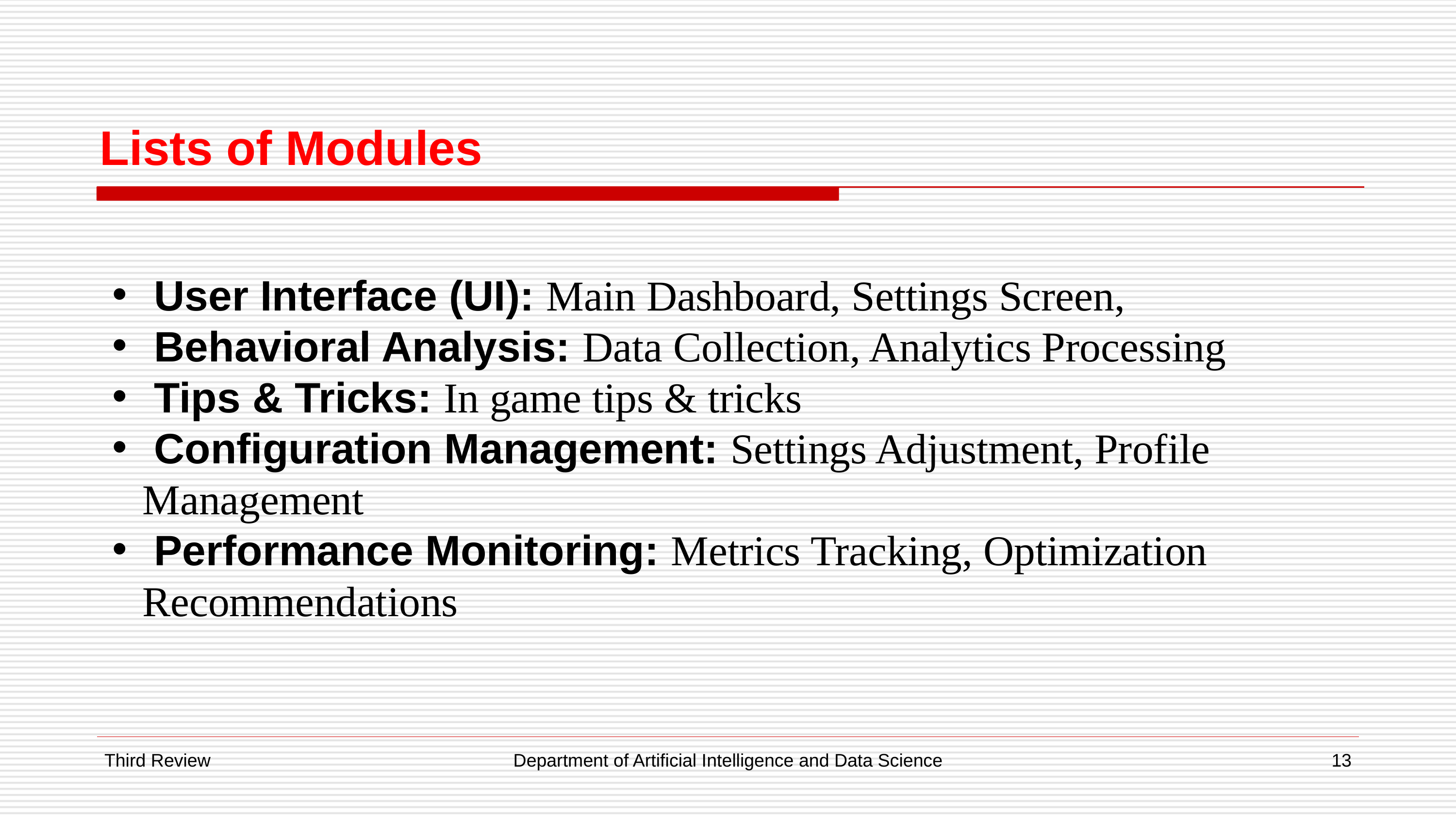

Lists of Modules

 User Interface (UI): Main Dashboard, Settings Screen,
 Behavioral Analysis: Data Collection, Analytics Processing
 Tips & Tricks: In game tips & tricks
 Configuration Management: Settings Adjustment, Profile Management
 Performance Monitoring: Metrics Tracking, Optimization Recommendations

Third Review
Department of Artificial Intelligence and Data Science
13